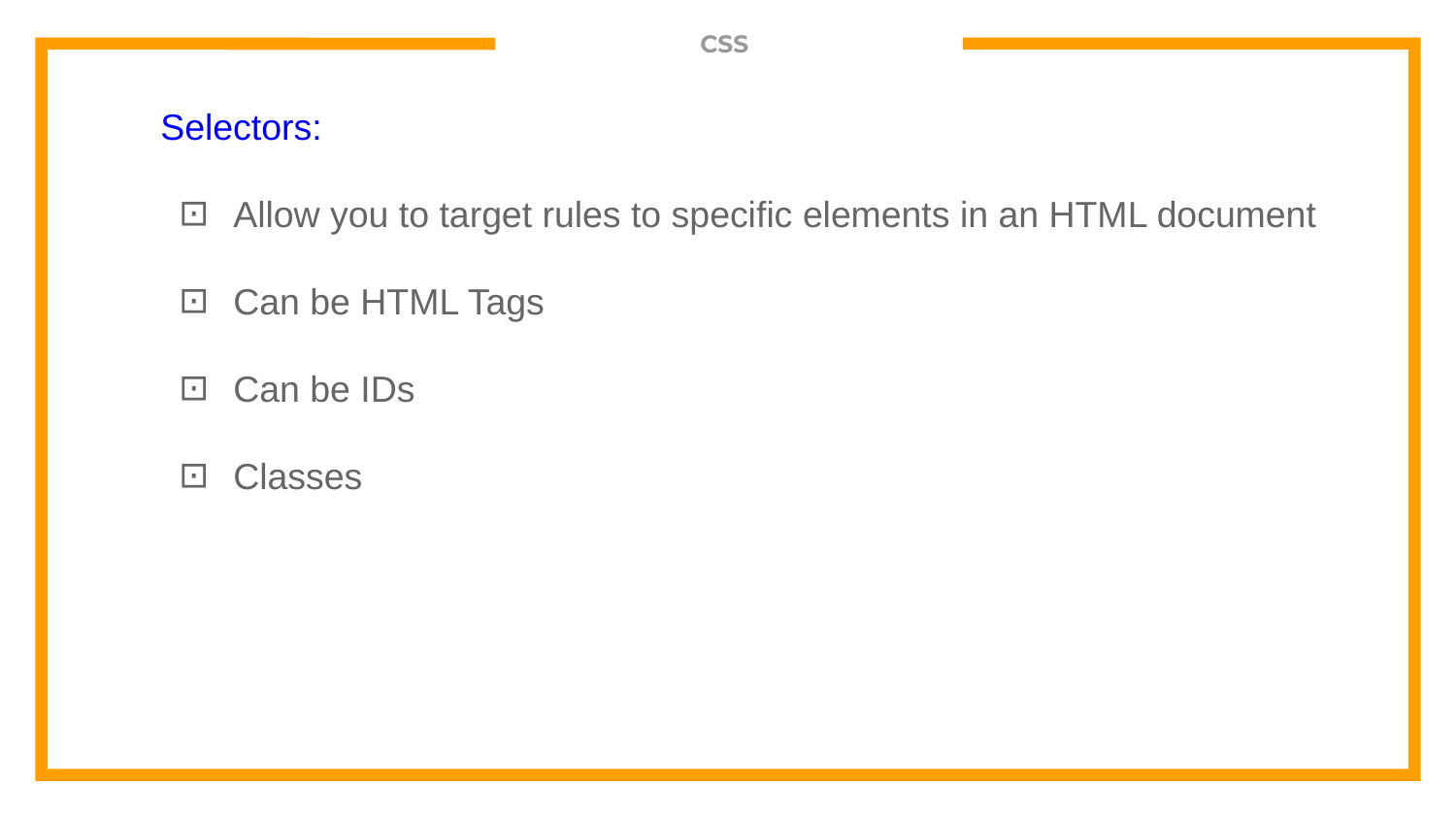

# CSS
Selectors:

Allow you to target rules to specific elements in an HTML document

Can be HTML Tags

Can be IDs

Classes